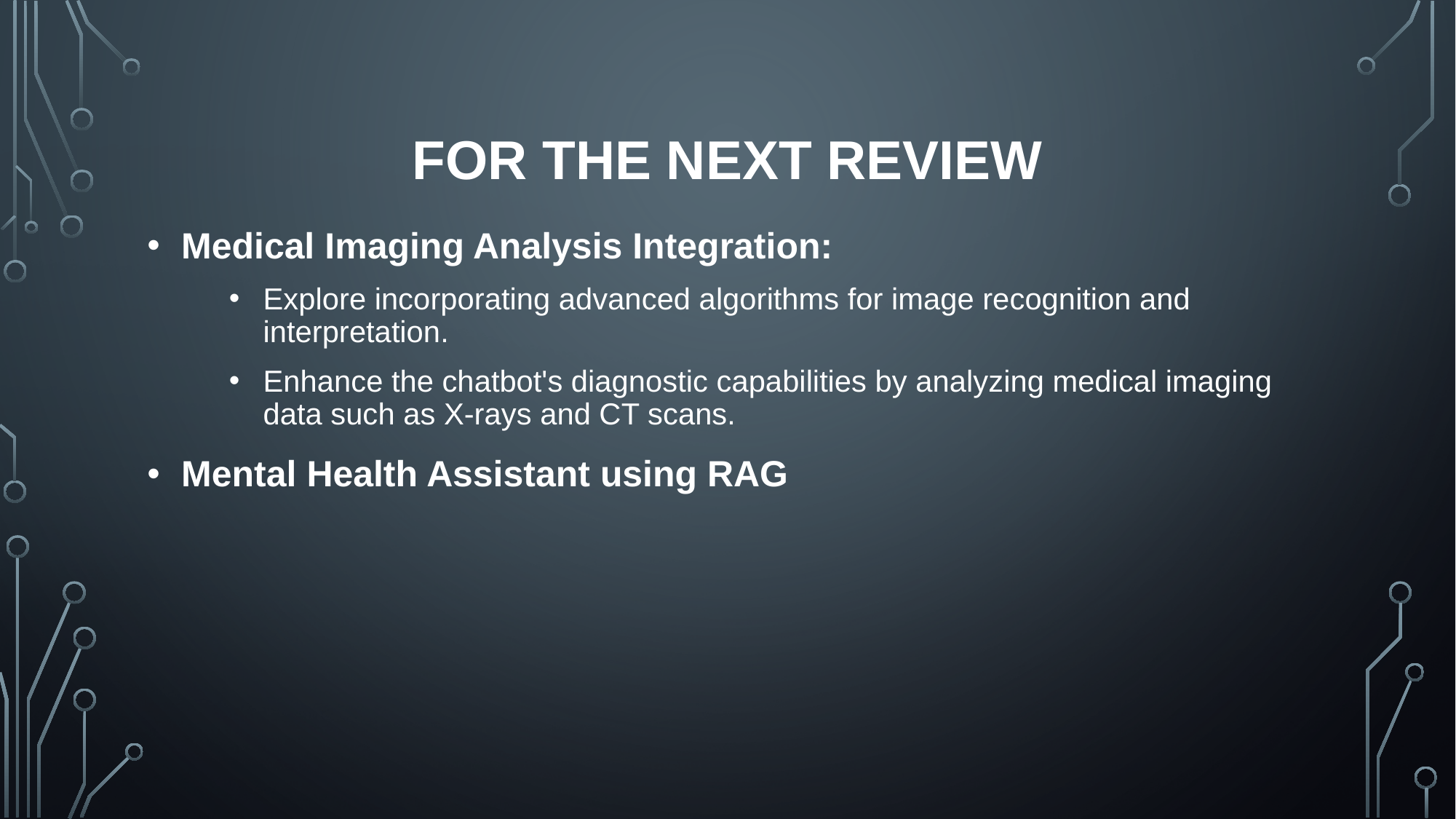

# FOR THE NEXT REVIEW
Medical Imaging Analysis Integration:
Explore incorporating advanced algorithms for image recognition and interpretation.
Enhance the chatbot's diagnostic capabilities by analyzing medical imaging data such as X-rays and CT scans.
Mental Health Assistant using RAG